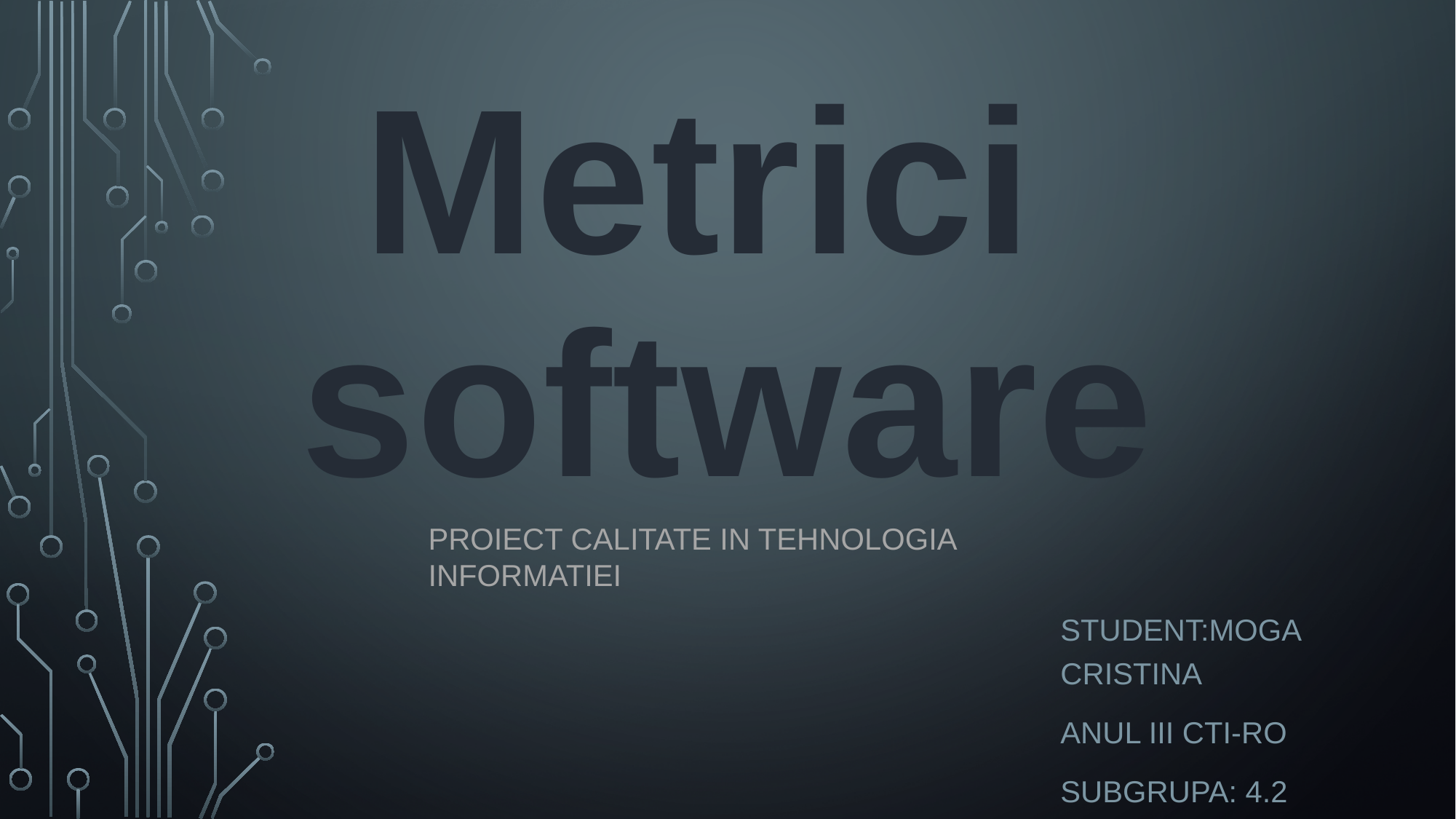

# Metrici software
PROIECT CALITATE IN TEHNOLOGIA INFORMATIEI
Student:Moga Cristina
Anul III CTI-RO
Subgrupa: 4.2